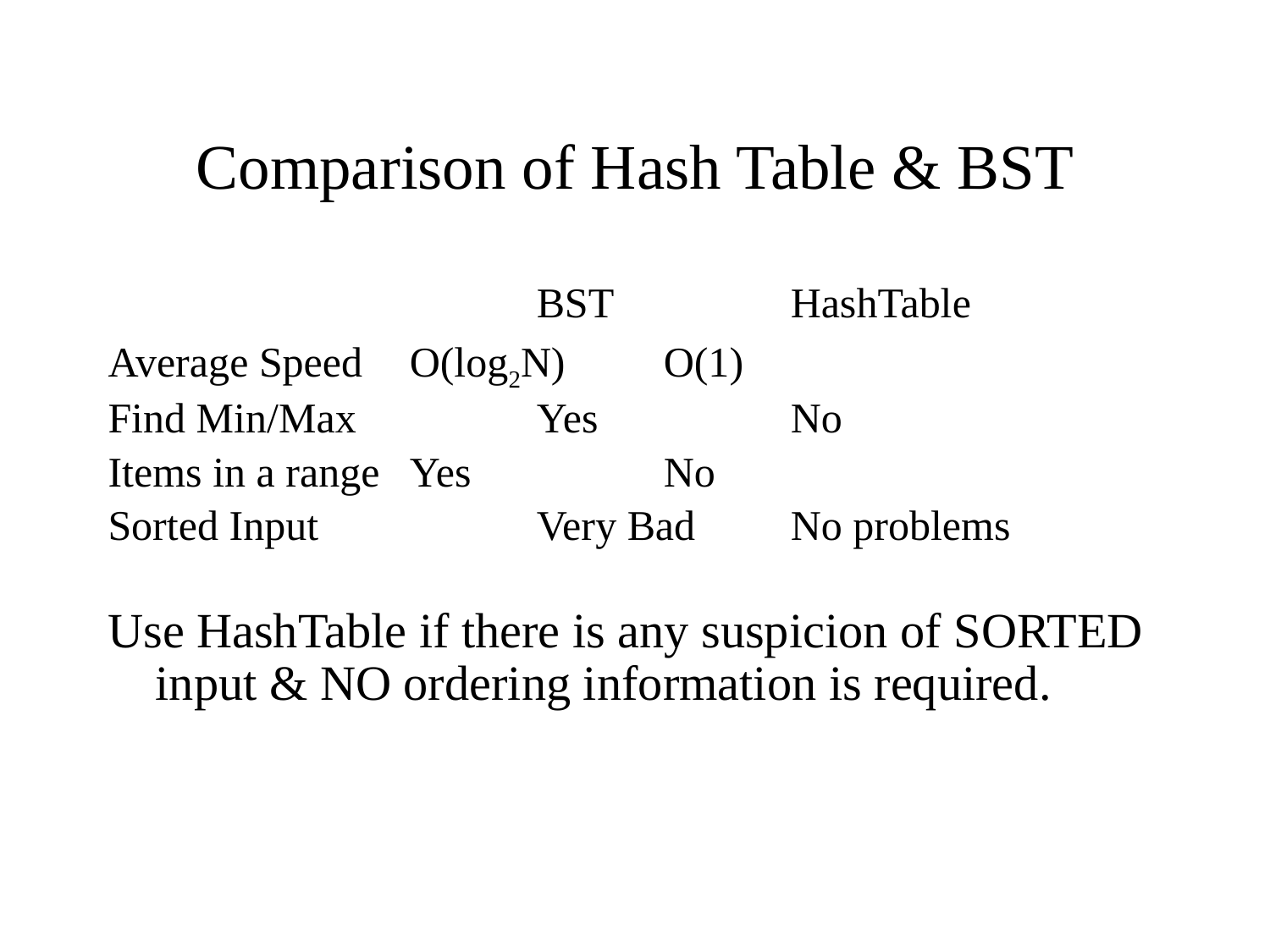

# Comparison of Hash Table & BST
				BST		HashTable
Average Speed	O(log2N)	O(1)
Find Min/Max		Yes		No
Items in a range	Yes		No
Sorted Input		Very Bad	No problems

Use HashTable if there is any suspicion of SORTED input & NO ordering information is required.